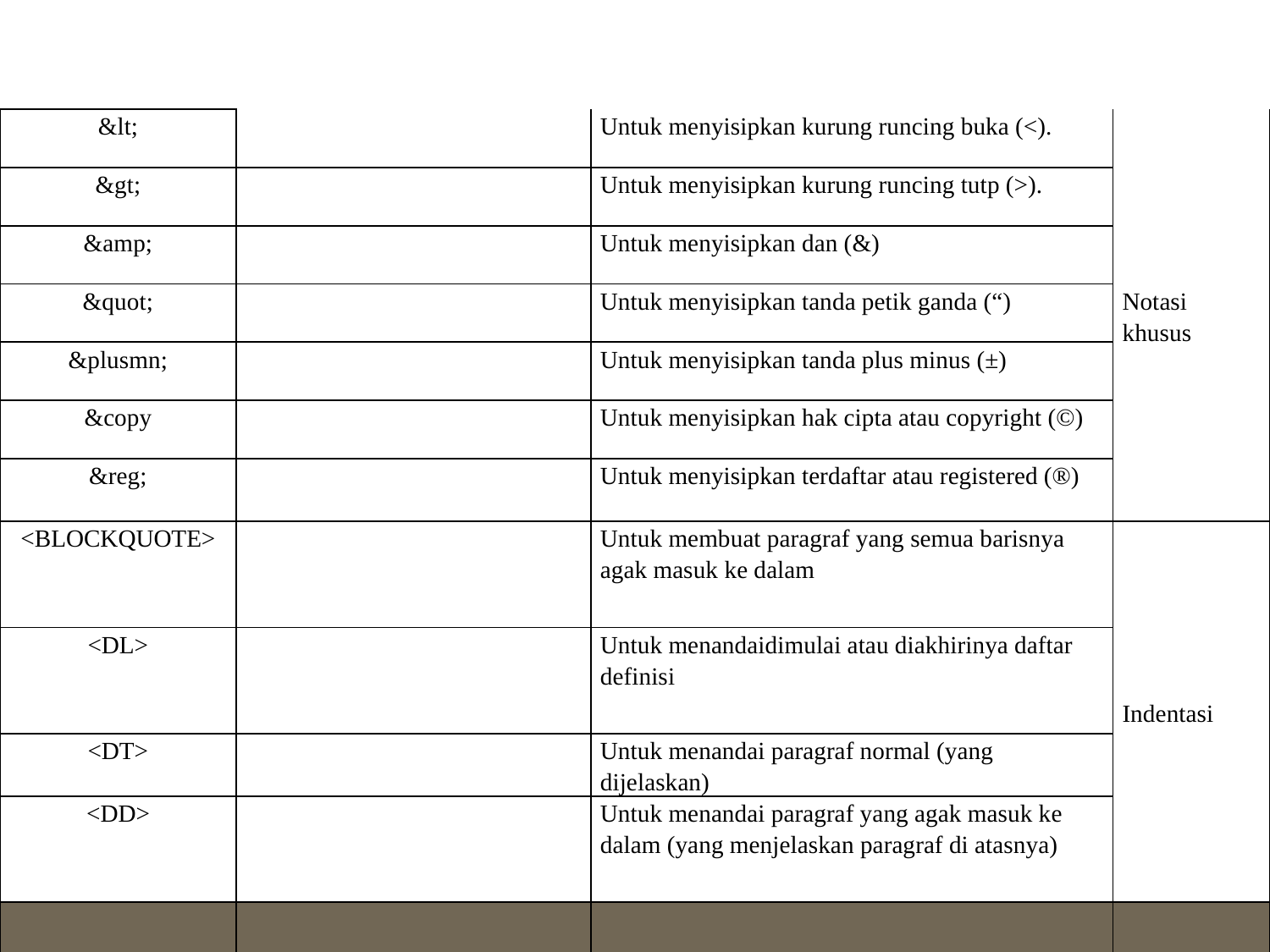

#
| &lt; |  | Untuk menyisipkan kurung runcing buka (<). | Notasi khusus |
| --- | --- | --- | --- |
| &gt; |  | Untuk menyisipkan kurung runcing tutp (>). |  |
| &amp; |  | Untuk menyisipkan dan (&) |  |
| &quot; |  | Untuk menyisipkan tanda petik ganda (“) |  |
| &plusmn; |  | Untuk menyisipkan tanda plus minus (±) |  |
| &copy |  | Untuk menyisipkan hak cipta atau copyright (©) |  |
| &reg; |  | Untuk menyisipkan terdaftar atau registered (®) |  |
| <BLOCKQUOTE> |  | Untuk membuat paragraf yang semua barisnya agak masuk ke dalam | Indentasi |
| <DL> |  | Untuk menandaidimulai atau diakhirinya daftar definisi |  |
| <DT> |  | Untuk menandai paragraf normal (yang dijelaskan) |  |
| <DD> |  | Untuk menandai paragraf yang agak masuk ke dalam (yang menjelaskan paragraf di atasnya) |  |
|  |  |  |  |